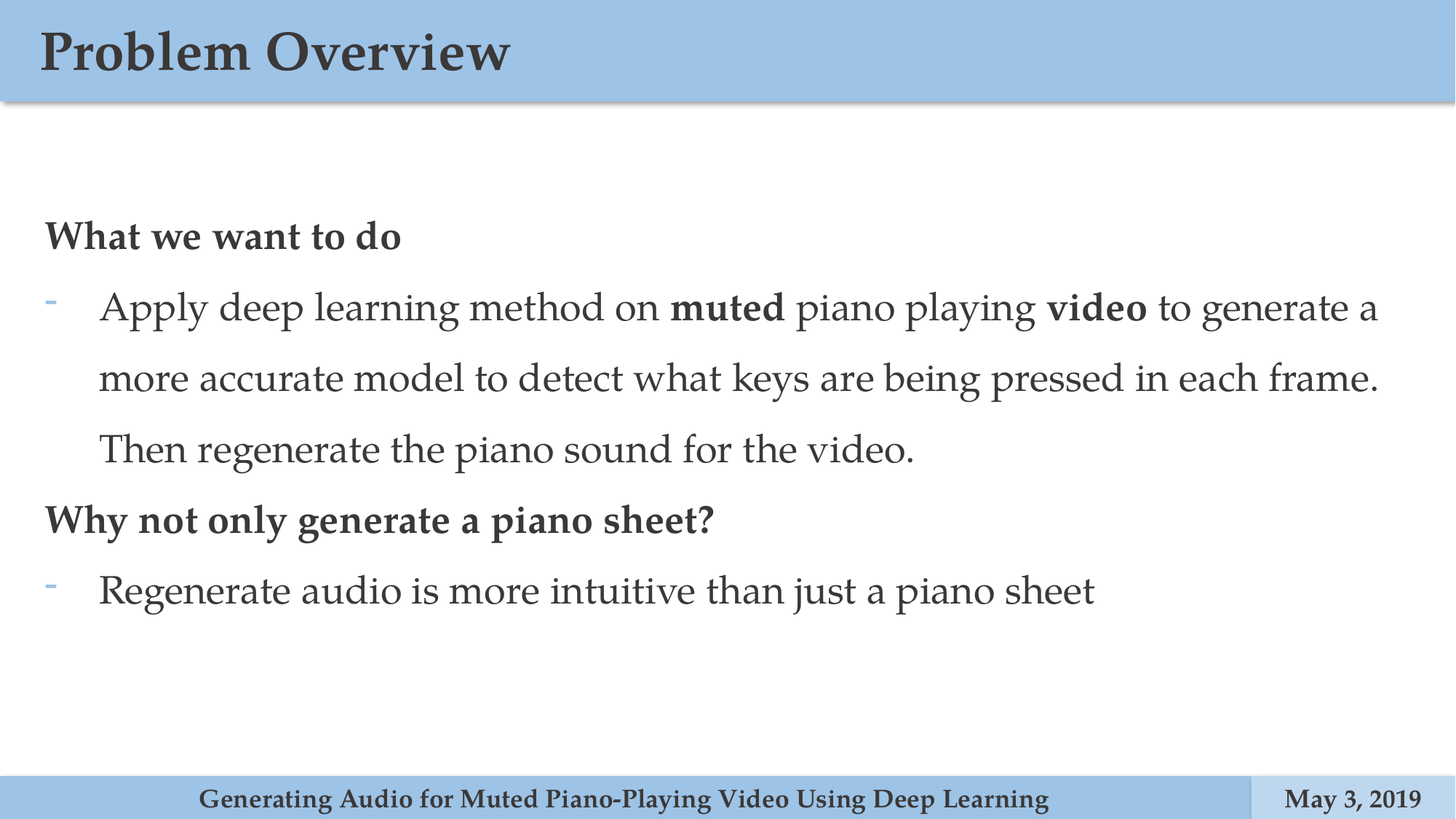

Problem Overview
What we want to do
Apply deep learning method on muted piano playing video to generate a more accurate model to detect what keys are being pressed in each frame. Then regenerate the piano sound for the video.
Why not only generate a piano sheet?
Regenerate audio is more intuitive than just a piano sheet

Generating Audio for Muted Piano-Playing Video Using Deep Learning
May 3, 2019